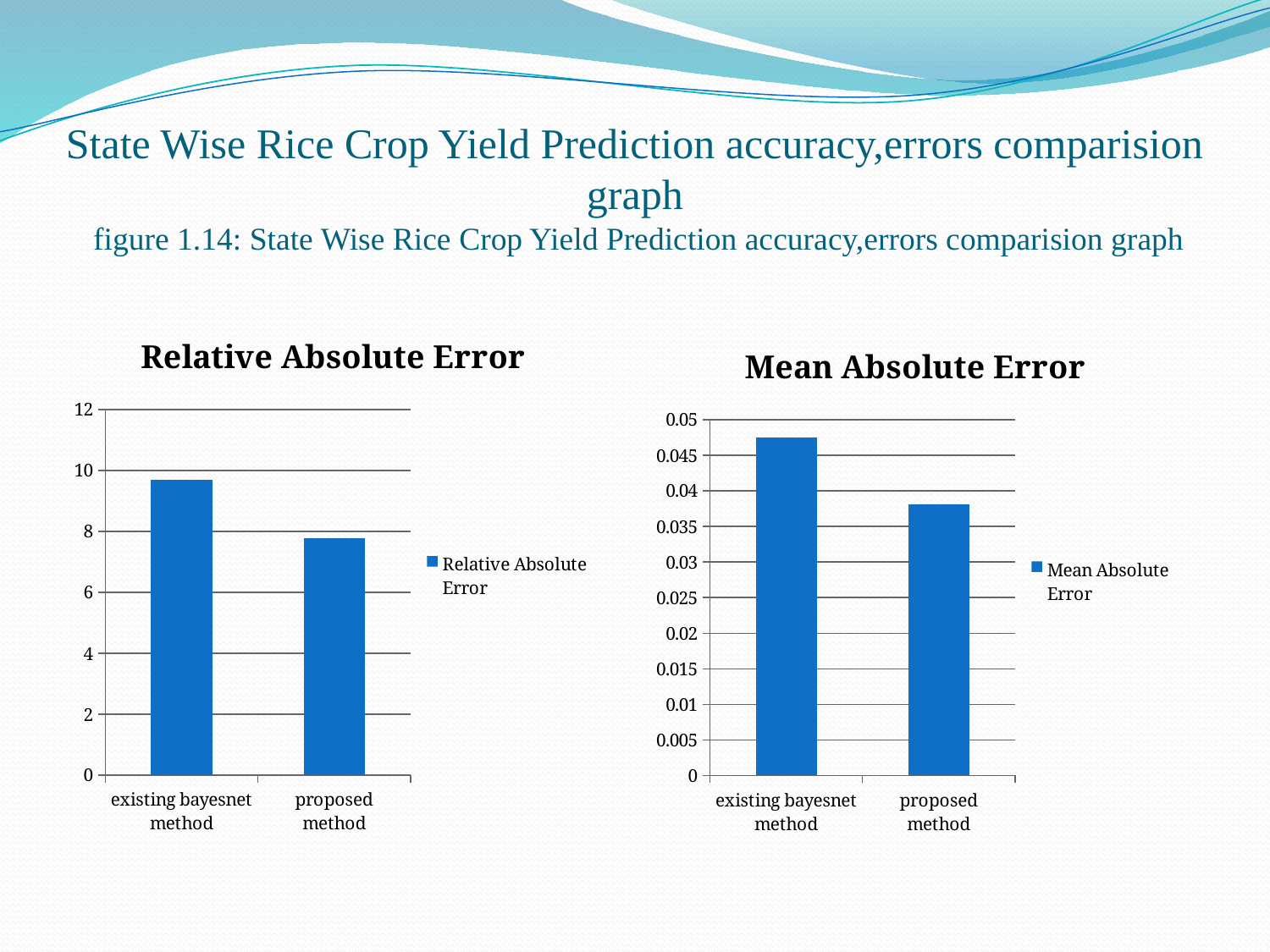

# State Wise Rice Crop Yield Prediction accuracy,errors comparision graph figure 1.14: State Wise Rice Crop Yield Prediction accuracy,errors comparision graph

### Chart:

| Category | Relative Absolute Error |
|---|---|
| existing bayesnet method | 9.7081 |
| proposed method | 7.787 |

### Chart:

| Category | Mean Absolute Error |
|---|---|
| existing bayesnet method | 0.0475 |
| proposed method | 0.0381 |